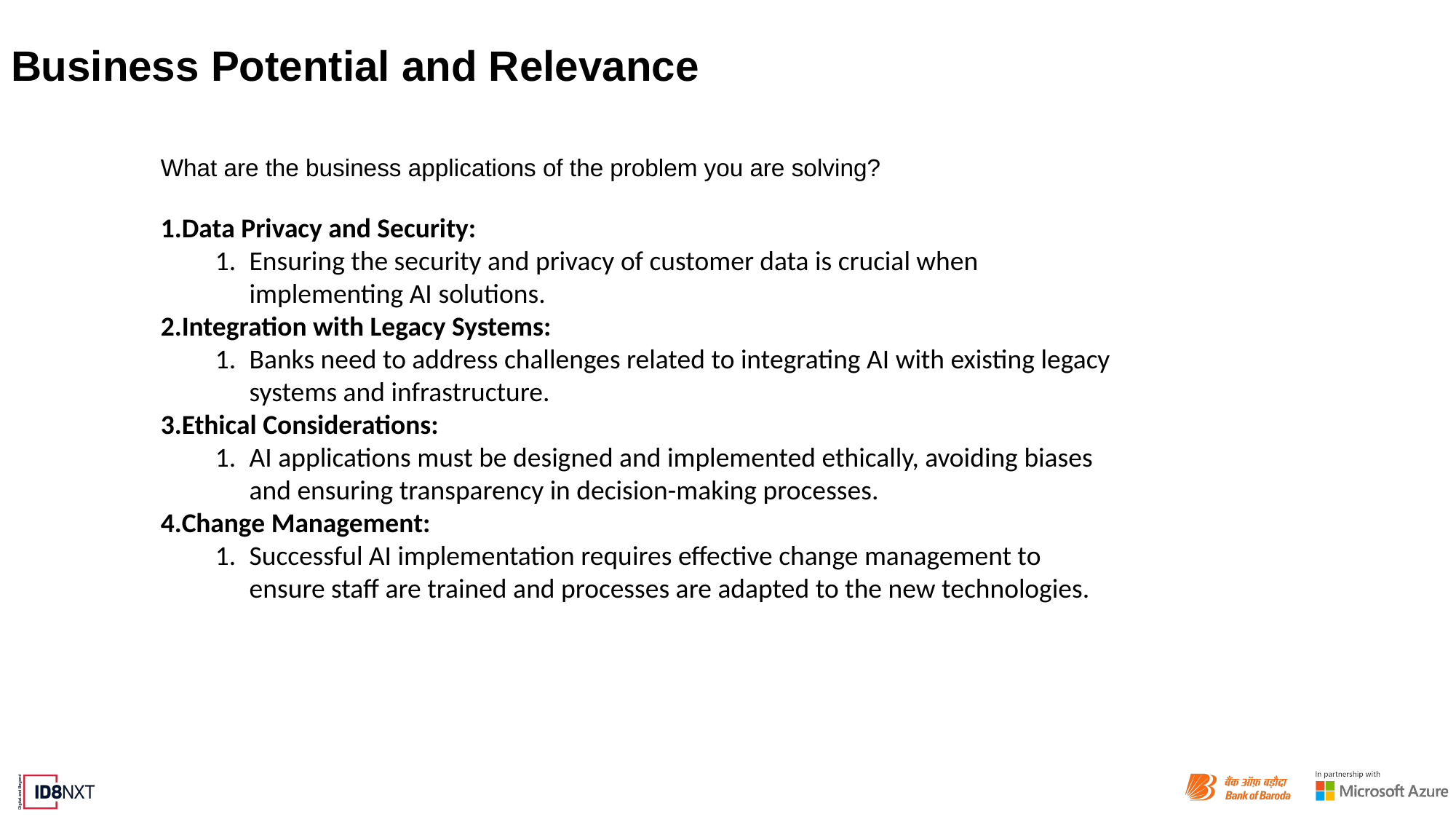

# Business Potential and Relevance
What are the business applications of the problem you are solving?

Data Privacy and Security:
Ensuring the security and privacy of customer data is crucial when implementing AI solutions.
Integration with Legacy Systems:
Banks need to address challenges related to integrating AI with existing legacy systems and infrastructure.
Ethical Considerations:
AI applications must be designed and implemented ethically, avoiding biases and ensuring transparency in decision-making processes.
Change Management:
Successful AI implementation requires effective change management to ensure staff are trained and processes are adapted to the new technologies.